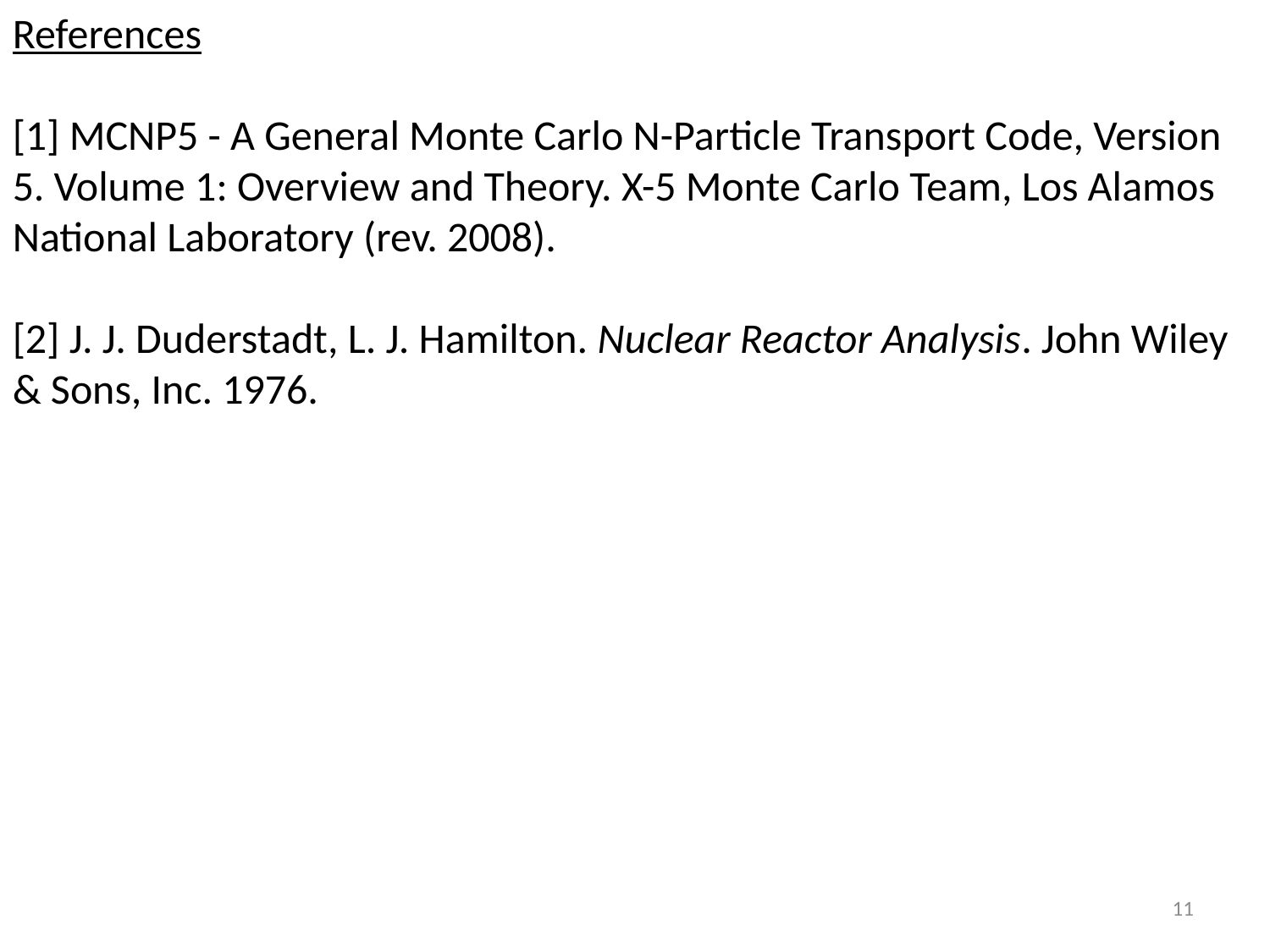

References

[1] MCNP5 - A General Monte Carlo N-Particle Transport Code, Version 5. Volume 1: Overview and Theory. X-5 Monte Carlo Team, Los Alamos National Laboratory (rev. 2008).

[2] J. J. Duderstadt, L. J. Hamilton. Nuclear Reactor Analysis. John Wiley & Sons, Inc. 1976.
11